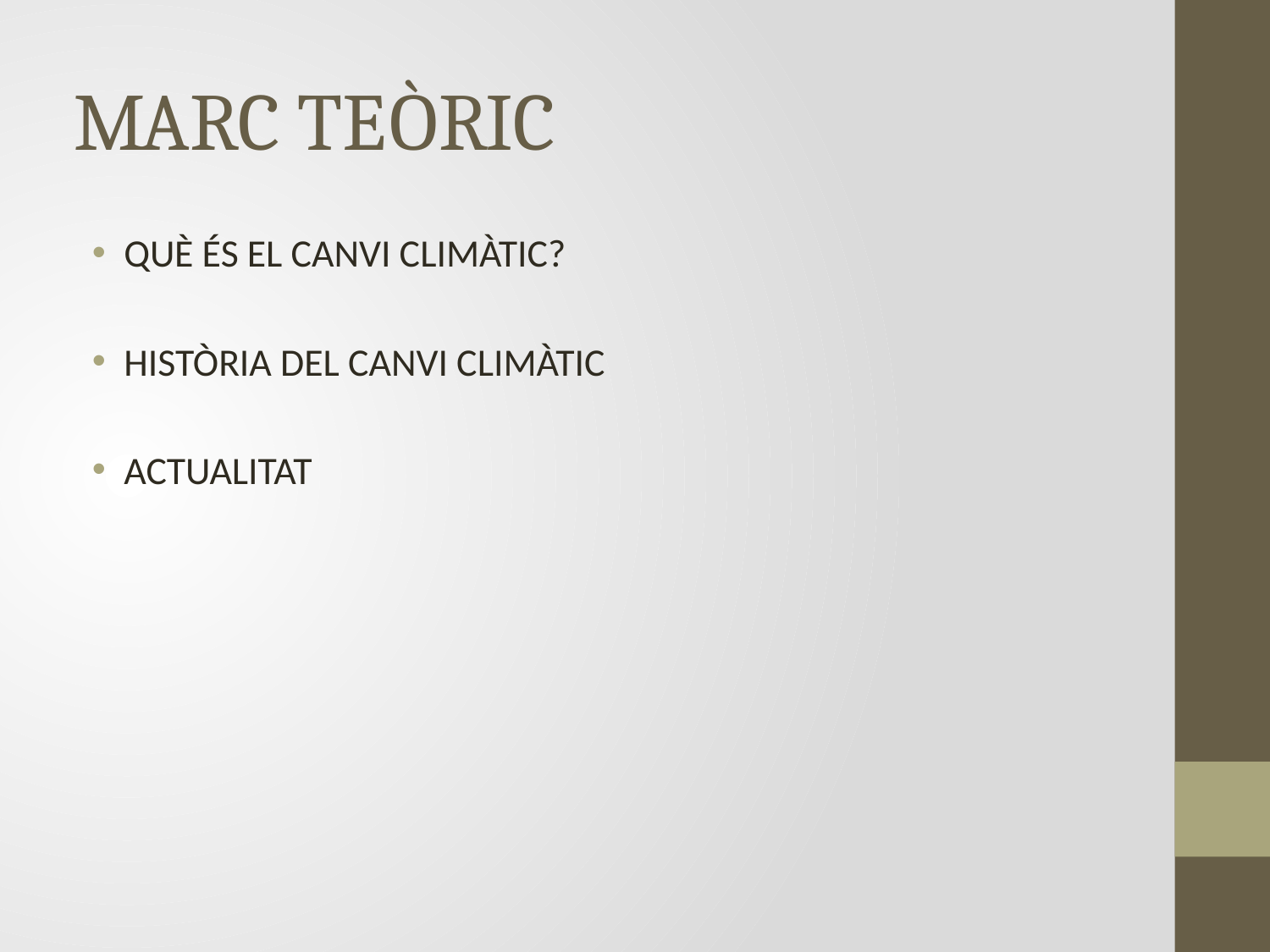

# MARC TEÒRIC
QUÈ ÉS EL CANVI CLIMÀTIC?

HISTÒRIA DEL CANVI CLIMÀTIC

ACTUALITAT